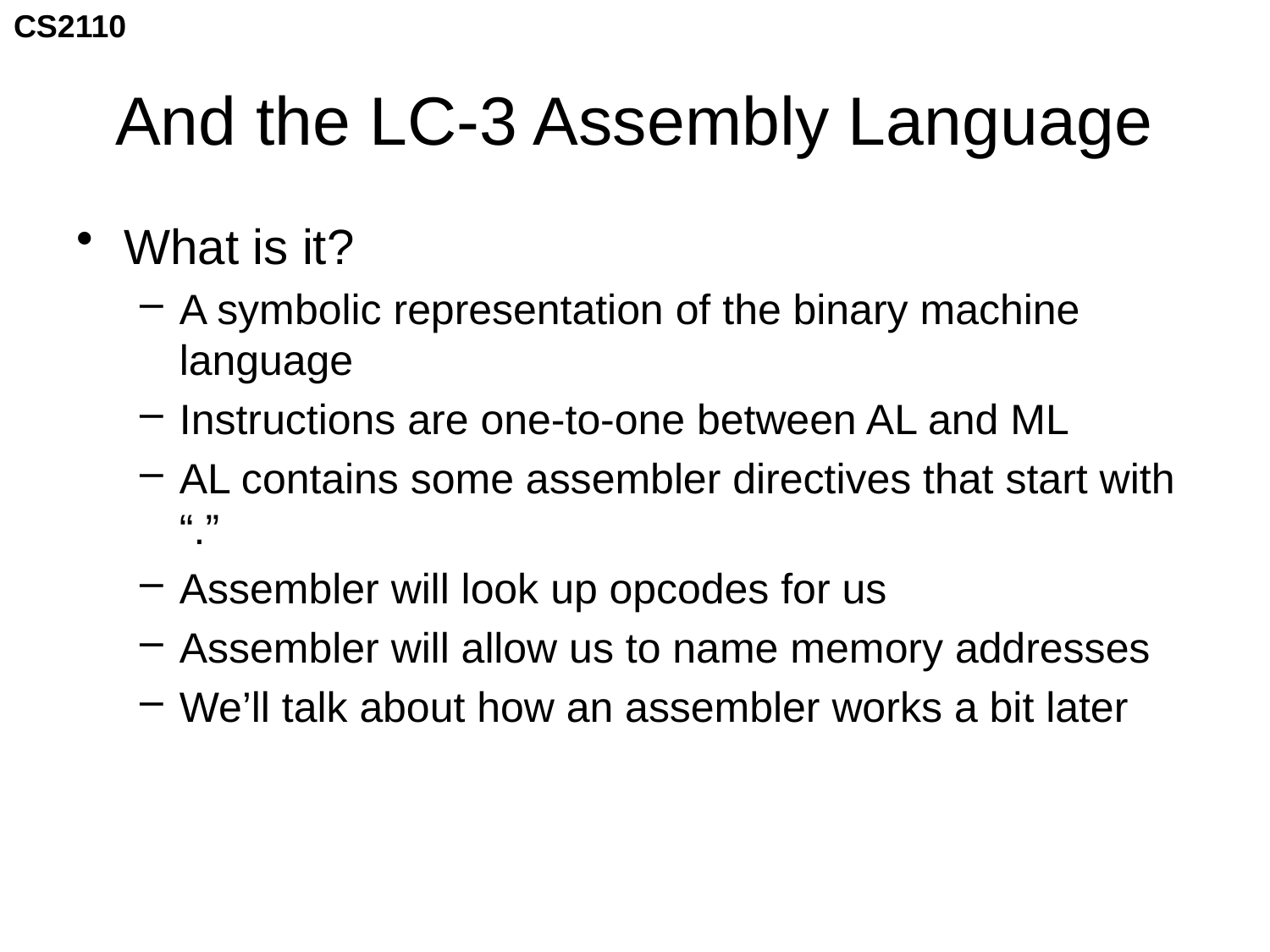

# And the LC-3 Assembly Language
What is it?
A symbolic representation of the binary machine language
Instructions are one-to-one between AL and ML
AL contains some assembler directives that start with “.”
Assembler will look up opcodes for us
Assembler will allow us to name memory addresses
We’ll talk about how an assembler works a bit later